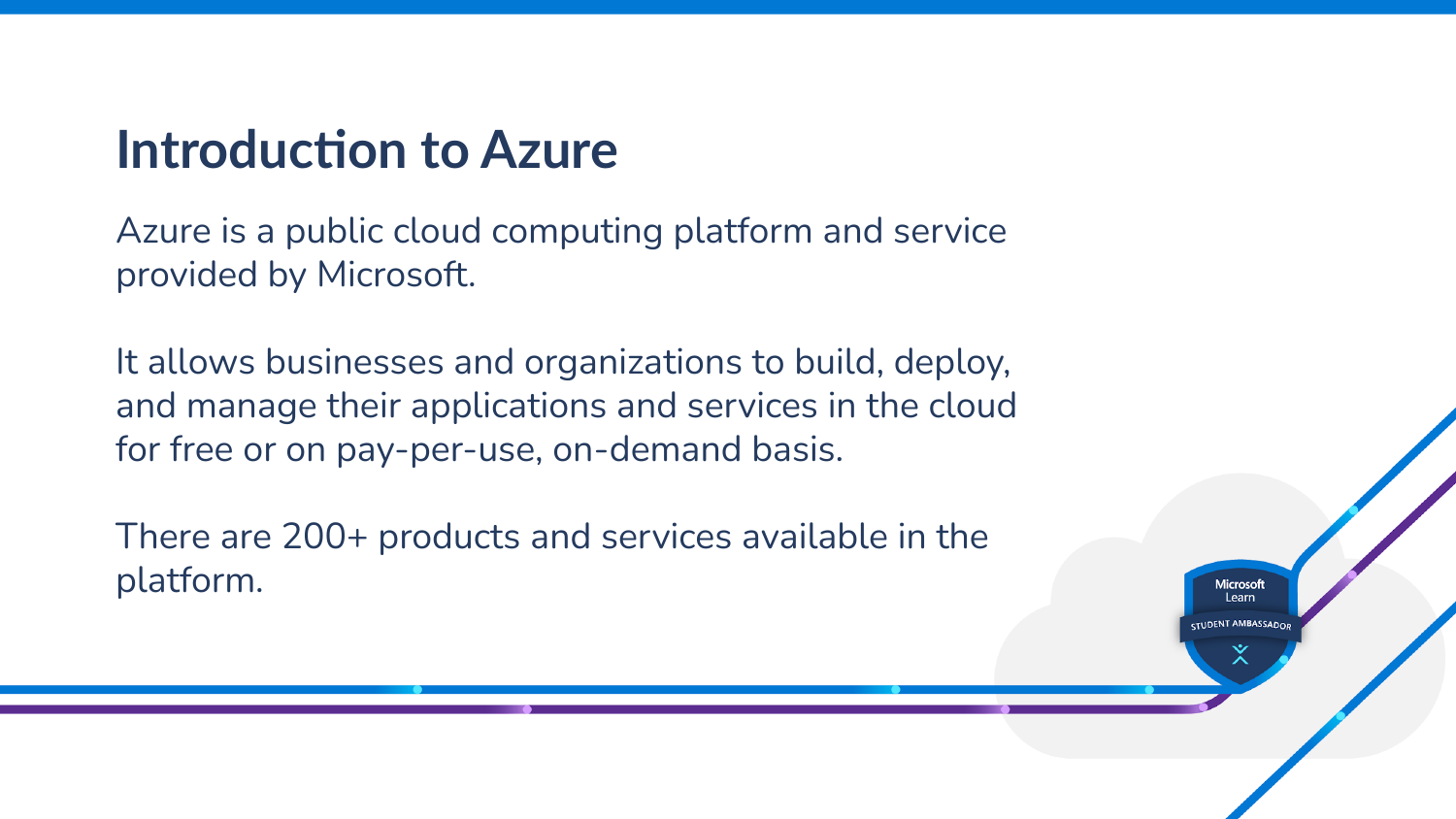

# Introduction to Azure
Azure is a public cloud computing platform and service provided by Microsoft.

It allows businesses and organizations to build, deploy, and manage their applications and services in the cloud for free or on pay-per-use, on-demand basis.

There are 200+ products and services available in the platform.